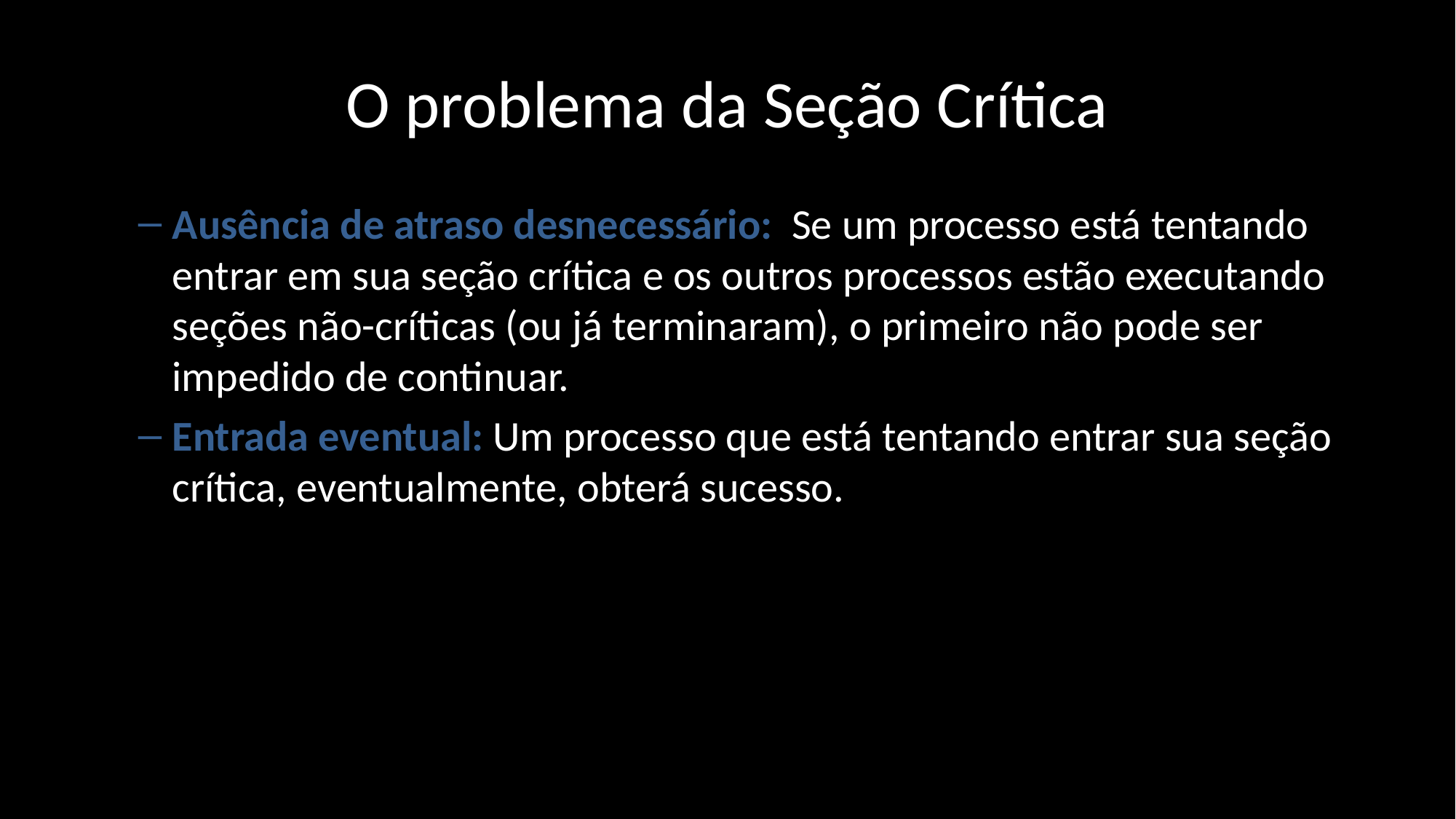

# O problema da Seção Crítica
Ausência de atraso desnecessário:  Se um processo está tentando entrar em sua seção crítica e os outros processos estão executando seções não-críticas (ou já terminaram), o primeiro não pode ser impedido de continuar.
Entrada eventual: Um processo que está tentando entrar sua seção crítica, eventualmente, obterá sucesso.